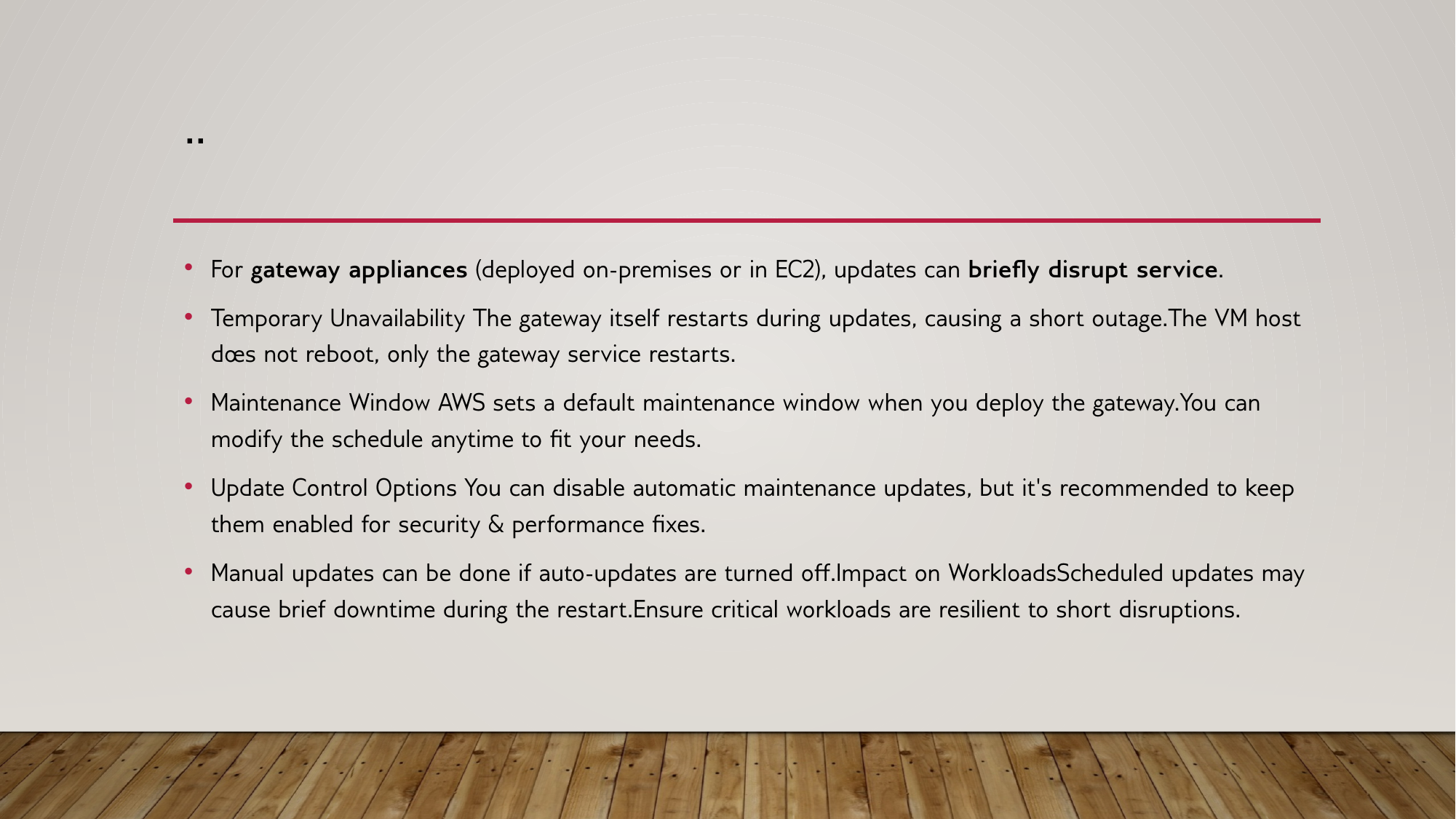

# ..
For gateway appliances (deployed on-premises or in EC2), updates can briefly disrupt service.
Temporary Unavailability The gateway itself restarts during updates, causing a short outage.The VM host does not reboot, only the gateway service restarts.
Maintenance Window AWS sets a default maintenance window when you deploy the gateway.You can modify the schedule anytime to fit your needs.
Update Control Options You can disable automatic maintenance updates, but it's recommended to keep them enabled for security & performance fixes.
Manual updates can be done if auto-updates are turned off.Impact on WorkloadsScheduled updates may cause brief downtime during the restart.Ensure critical workloads are resilient to short disruptions.